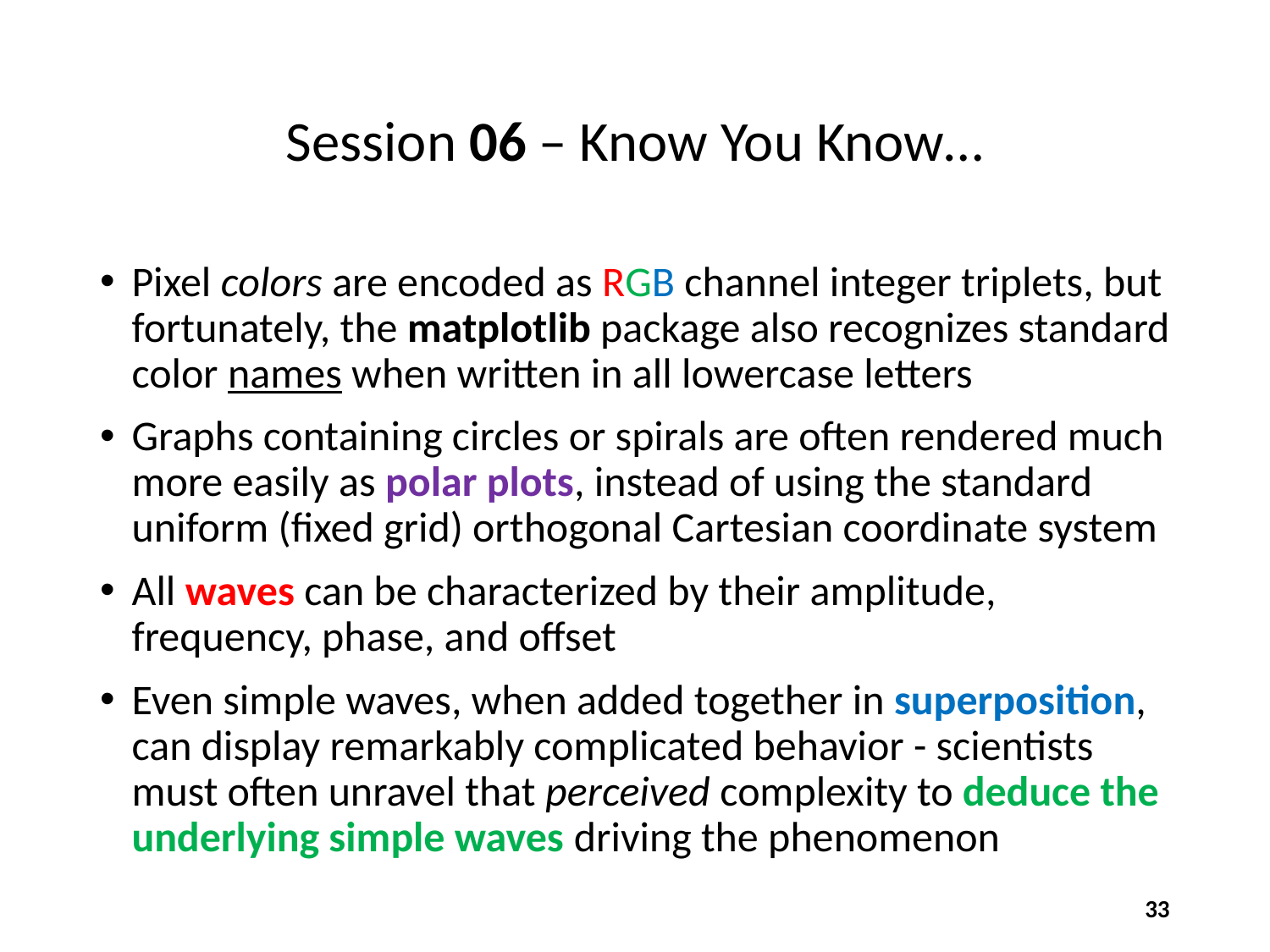

# Session 06 – Know You Know…
Pixel colors are encoded as RGB channel integer triplets, but fortunately, the matplotlib package also recognizes standard color names when written in all lowercase letters
Graphs containing circles or spirals are often rendered much more easily as polar plots, instead of using the standard uniform (fixed grid) orthogonal Cartesian coordinate system
All waves can be characterized by their amplitude, frequency, phase, and offset
Even simple waves, when added together in superposition, can display remarkably complicated behavior - scientists must often unravel that perceived complexity to deduce the underlying simple waves driving the phenomenon
33